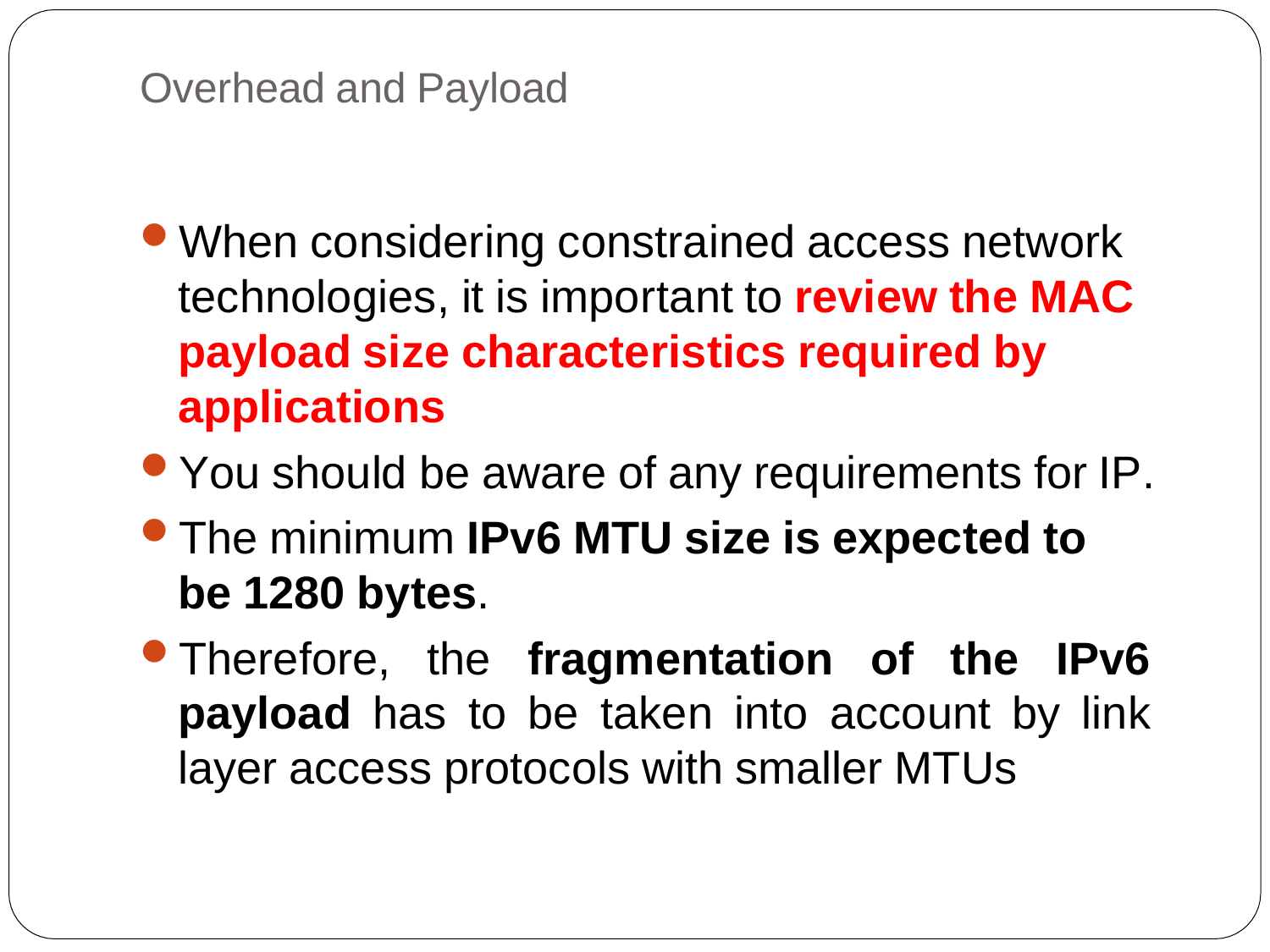

# Overhead and Payload
When considering constrained access network technologies, it is important to review the MAC payload size characteristics required by applications
You should be aware of any requirements for IP.
The minimum IPv6 MTU size is expected to be 1280 bytes.
Therefore, the fragmentation of the IPv6 payload has to be taken into account by link layer access protocols with smaller MTUs